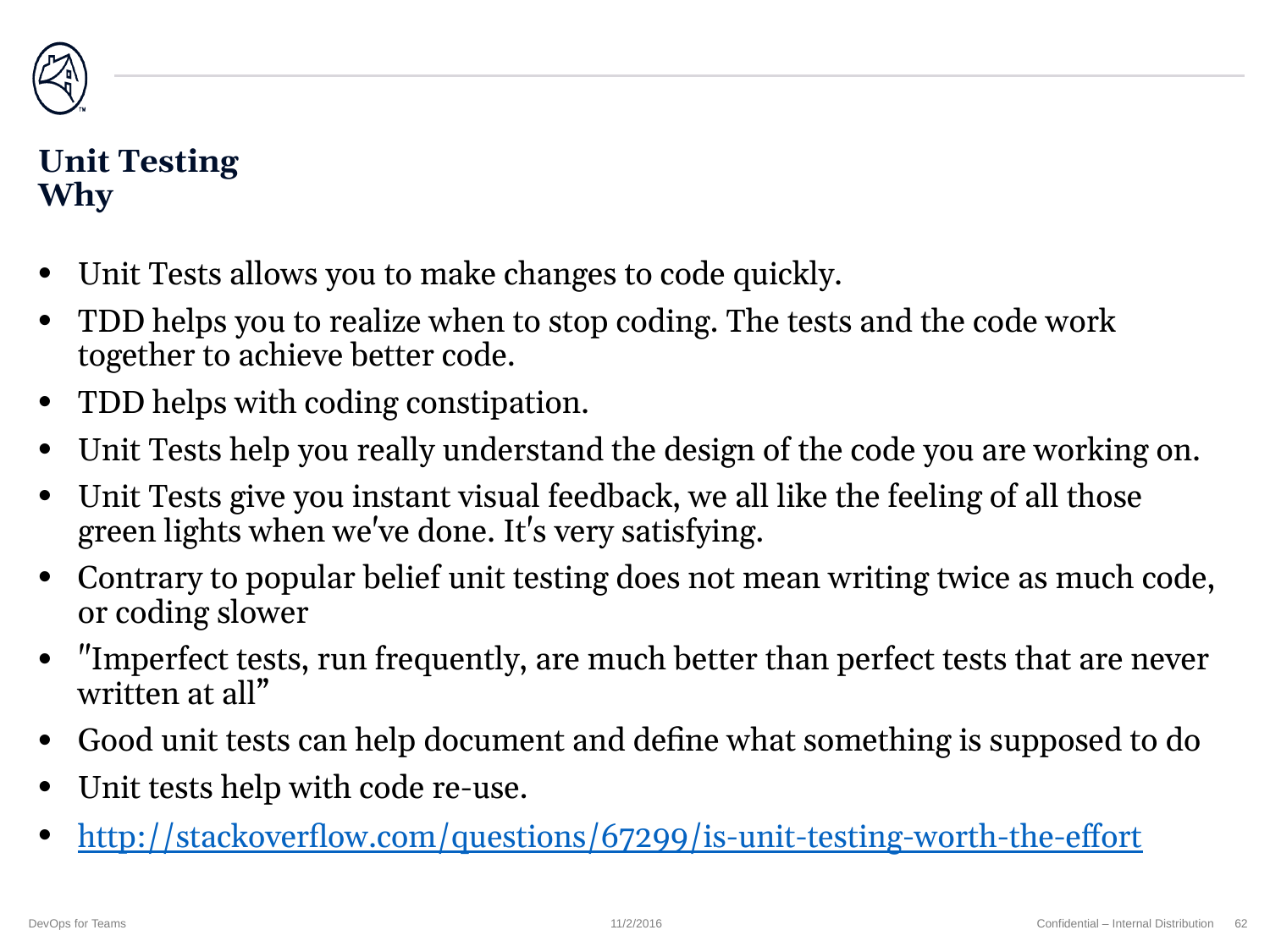

# Unit Testing Why
Unit Tests allows you to make changes to code quickly.
TDD helps you to realize when to stop coding. The tests and the code work together to achieve better code.
TDD helps with coding constipation.
Unit Tests help you really understand the design of the code you are working on.
Unit Tests give you instant visual feedback, we all like the feeling of all those green lights when we've done. It's very satisfying.
Contrary to popular belief unit testing does not mean writing twice as much code, or coding slower
"Imperfect tests, run frequently, are much better than perfect tests that are never written at all”
Good unit tests can help document and define what something is supposed to do
Unit tests help with code re-use.
http://stackoverflow.com/questions/67299/is-unit-testing-worth-the-effort

DevOps for Teams